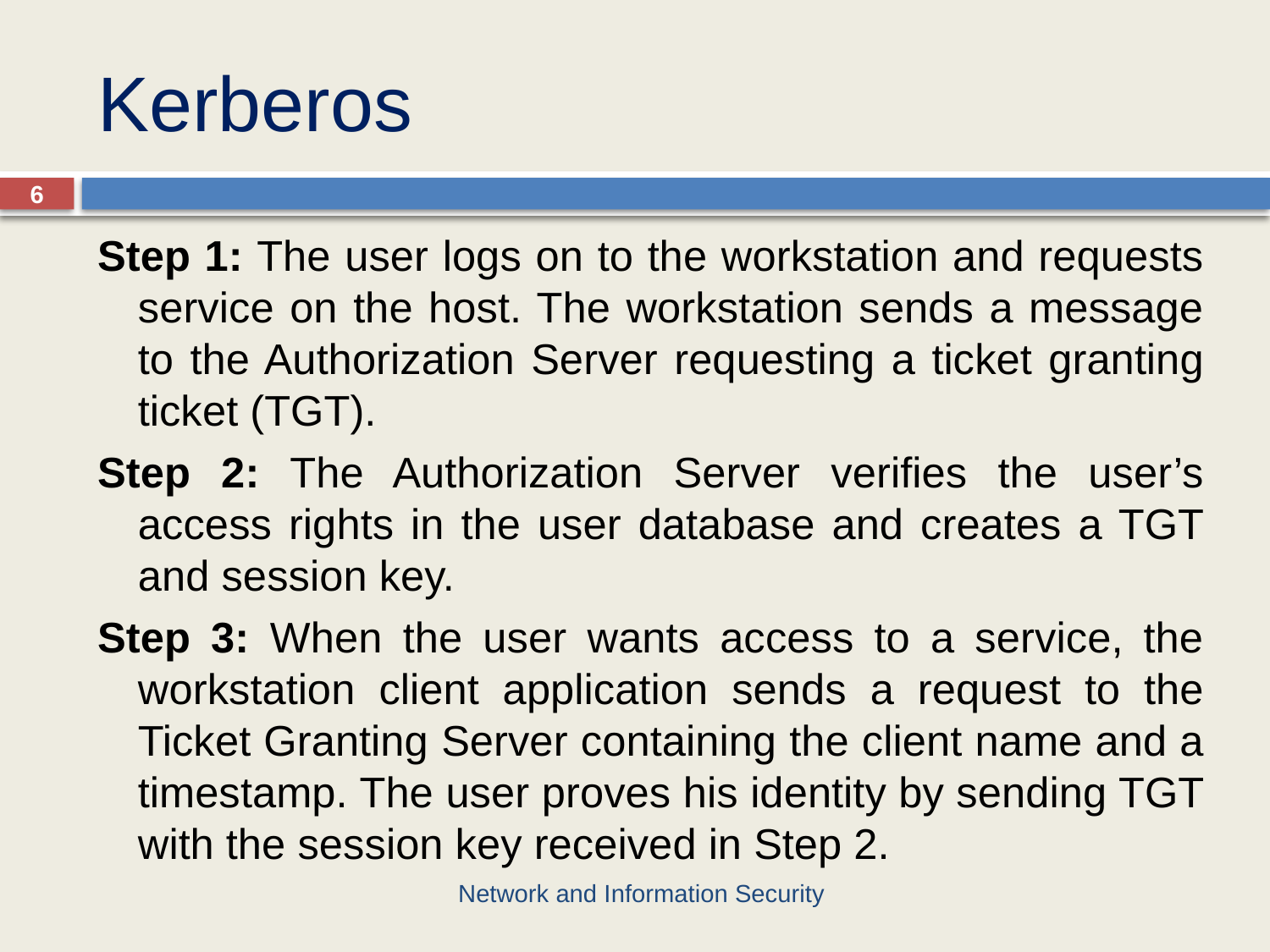

# Kerberos
6
Step 1: The user logs on to the workstation and requests service on the host. The workstation sends a message to the Authorization Server requesting a ticket granting ticket (TGT).
Step 2: The Authorization Server verifies the user’s access rights in the user database and creates a TGT and session key.
Step 3: When the user wants access to a service, the workstation client application sends a request to the Ticket Granting Server containing the client name and a timestamp. The user proves his identity by sending TGT with the session key received in Step 2.

Network and Information Security